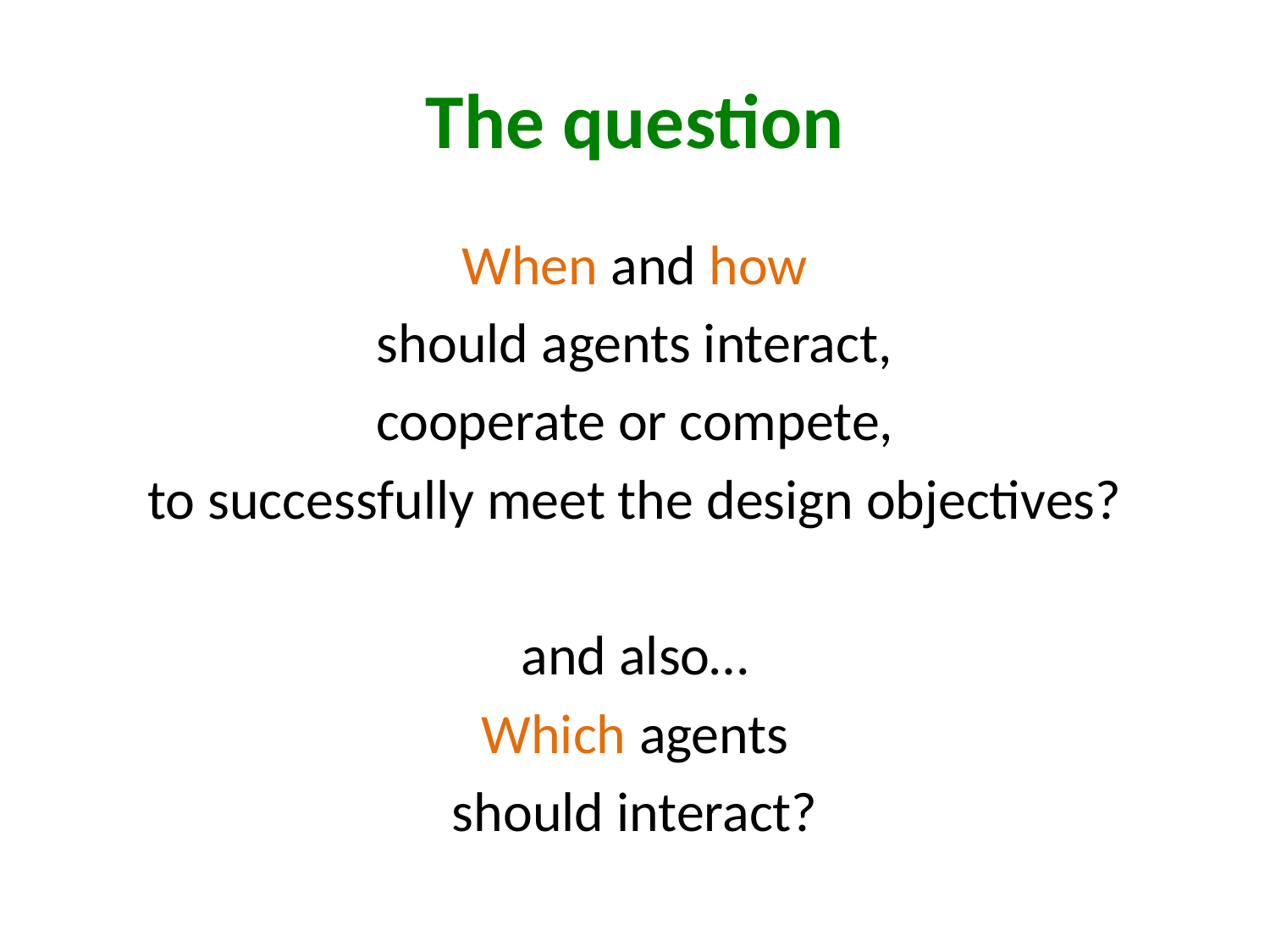

# The question
When and how
should agents interact,
cooperate or compete,
to successfully meet the design objectives?

and also…
Which agents
should interact?